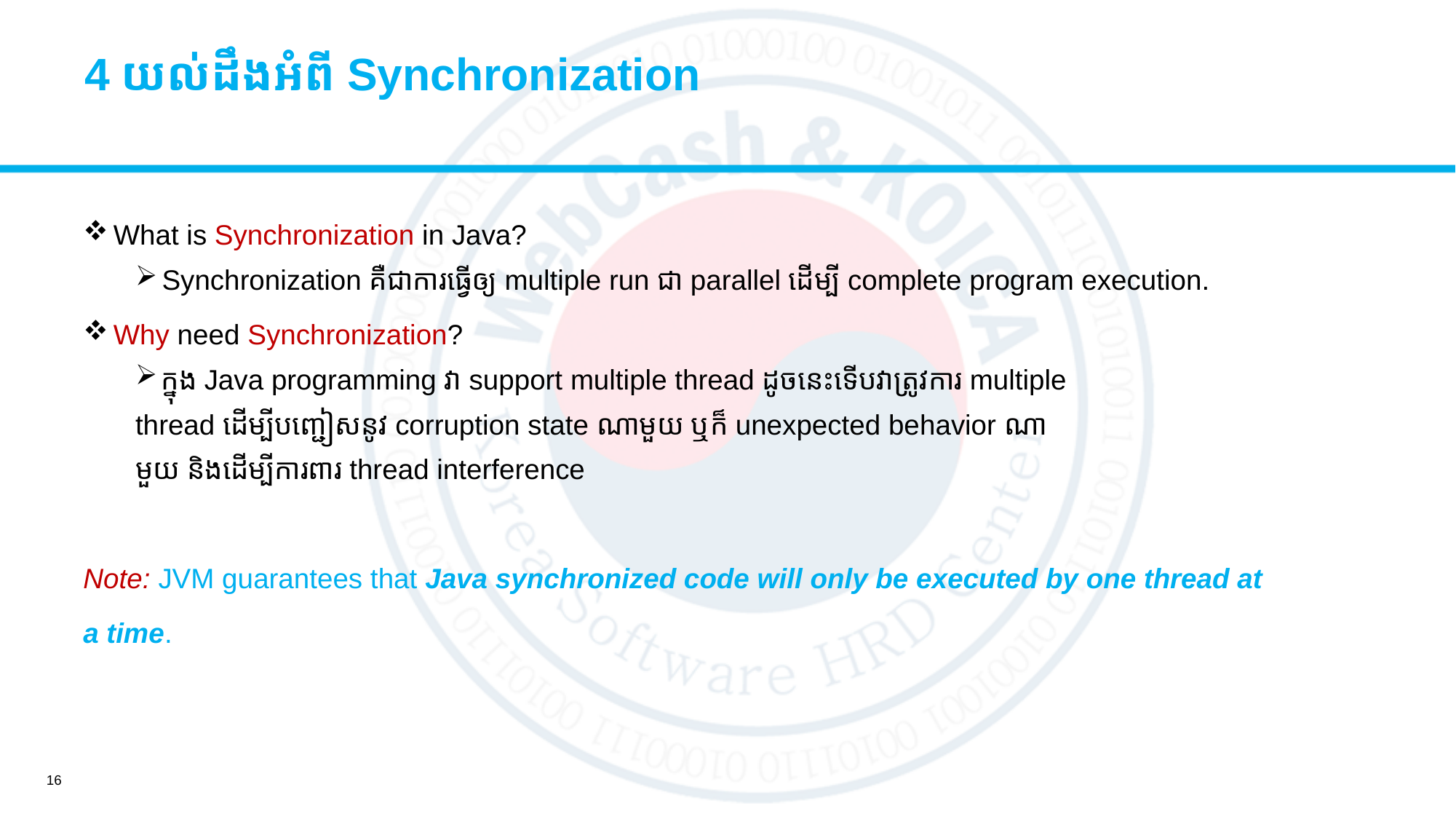

# 4 យល់ដឹងអំពី Synchronization
 What is Synchronization in Java?
 Synchronization គឺជាការធ្វើឲ្យ multiple run ជា parallel ដើម្បី complete program execution.
 Why need Synchronization?
 ក្នុង​ Java programming វា​ support multiple thread​ ដូចនេះទើបវាត្រូវការ multiple
thread ដើម្បីបញ្ជៀសនូវ corruption state ណាមួយ ឬក៏ unexpected behavior ណា
មួយ និងដើម្បីការពារ thread interference

Note: JVM guarantees that Java synchronized code will only be executed by one thread at
a time.
16